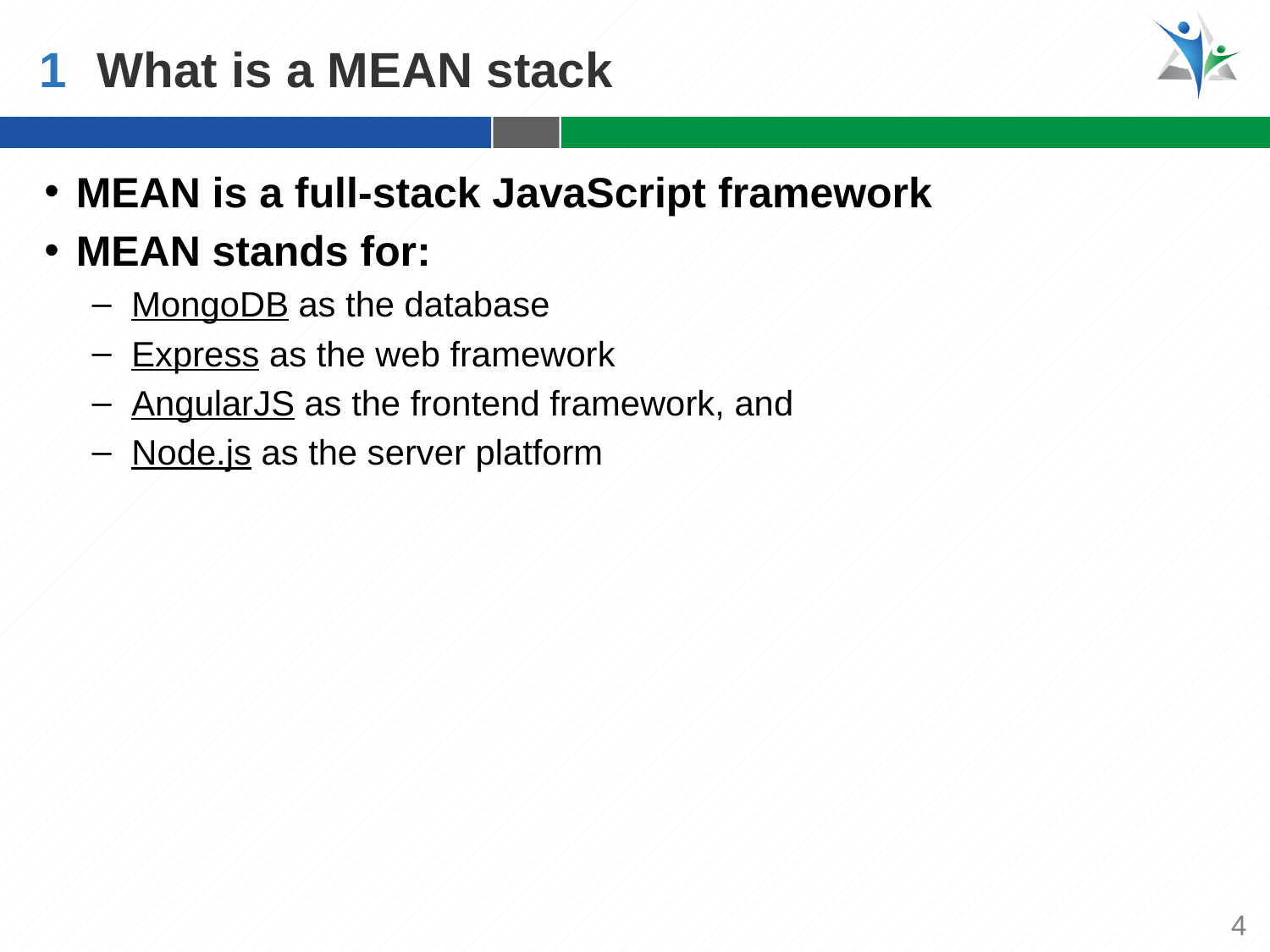

1
What is a MEAN stack
MEAN is a full-stack JavaScript framework
MEAN stands for:
MongoDB as the database
Express as the web framework
AngularJS as the frontend framework, and
Node.js as the server platform